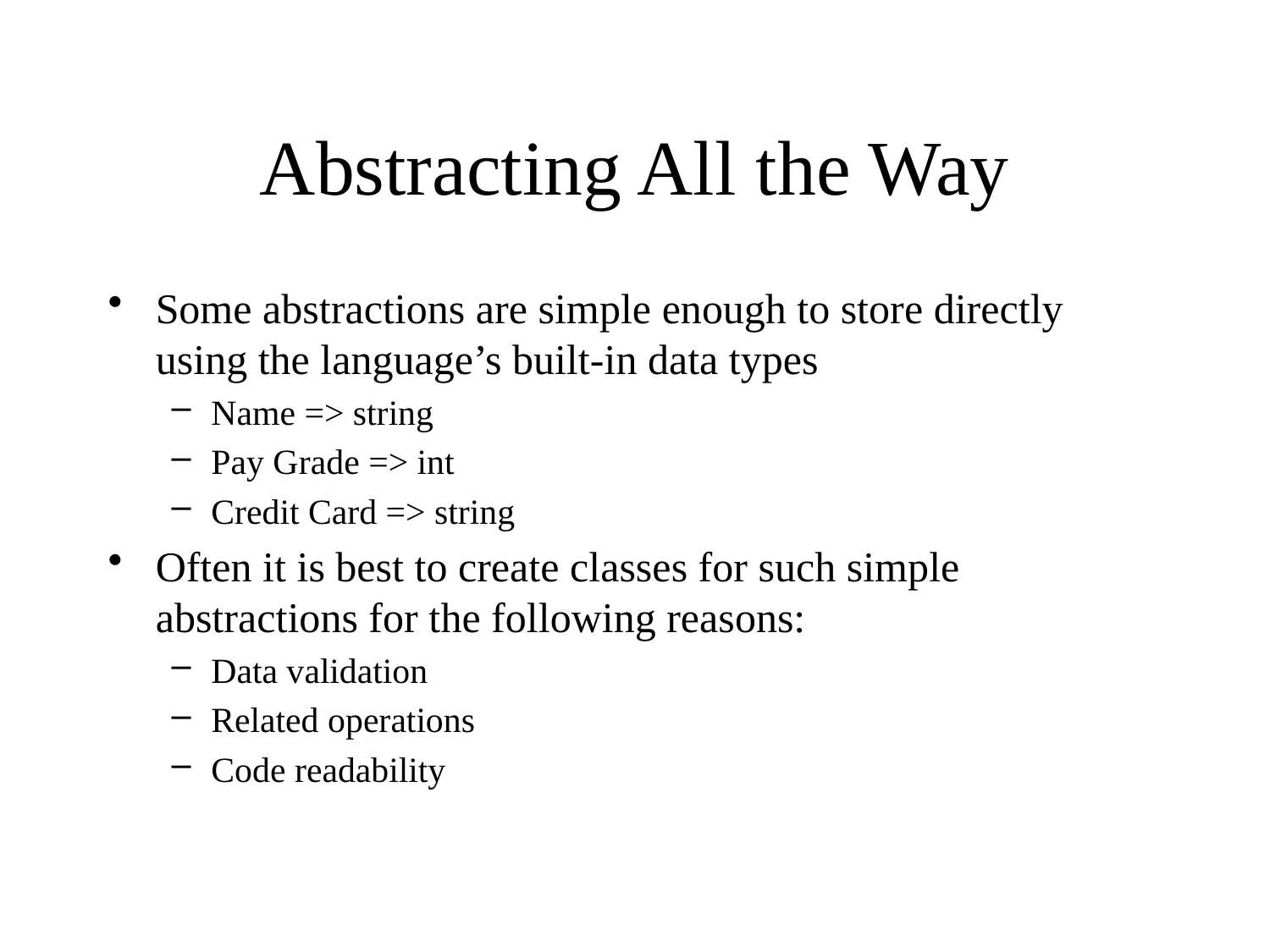

# Abstracting All the Way
Some abstractions are simple enough to store directly using the language’s built-in data types
Name => string
Pay Grade => int
Credit Card => string
Often it is best to create classes for such simple abstractions for the following reasons:
Data validation
Related operations
Code readability